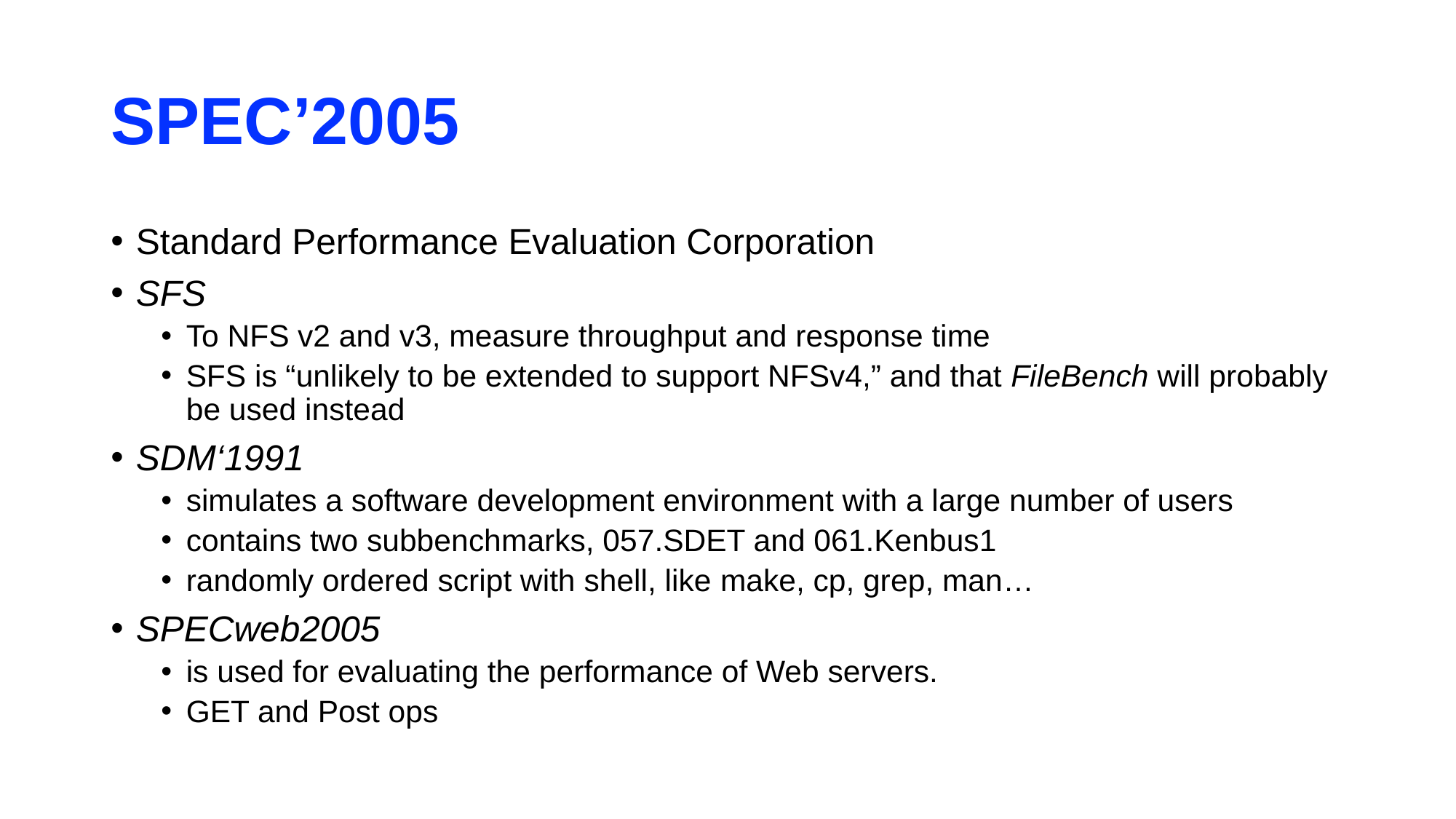

# SPEC’2005
Standard Performance Evaluation Corporation
SFS
To NFS v2 and v3, measure throughput and response time
SFS is “unlikely to be extended to support NFSv4,” and that FileBench will probably be used instead
SDM‘1991
simulates a software development environment with a large number of users
contains two subbenchmarks, 057.SDET and 061.Kenbus1
randomly ordered script with shell, like make, cp, grep, man…
SPECweb2005
is used for evaluating the performance of Web servers.
GET and Post ops